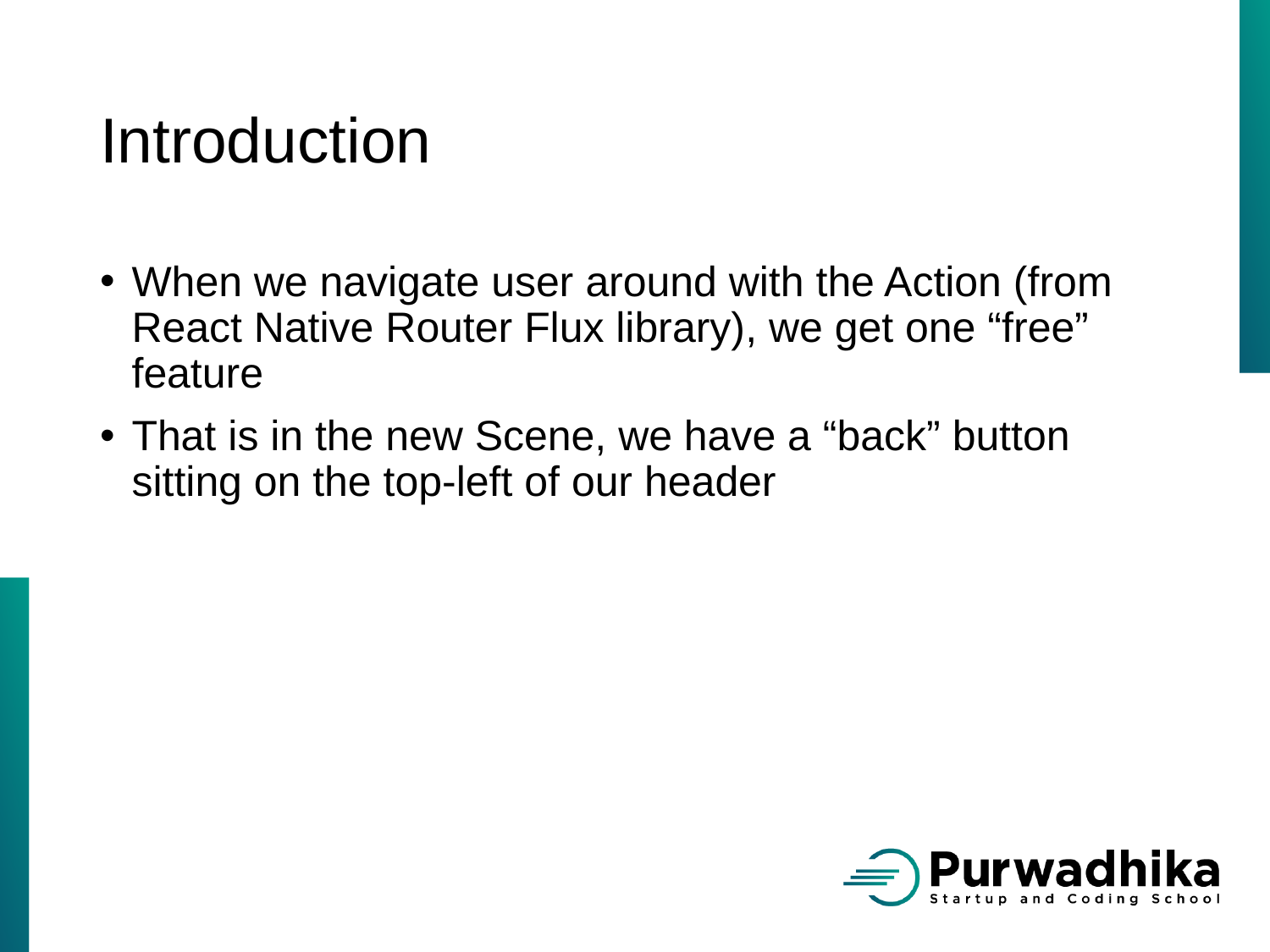

# Introduction
When we navigate user around with the Action (from React Native Router Flux library), we get one “free” feature
That is in the new Scene, we have a “back” button sitting on the top-left of our header